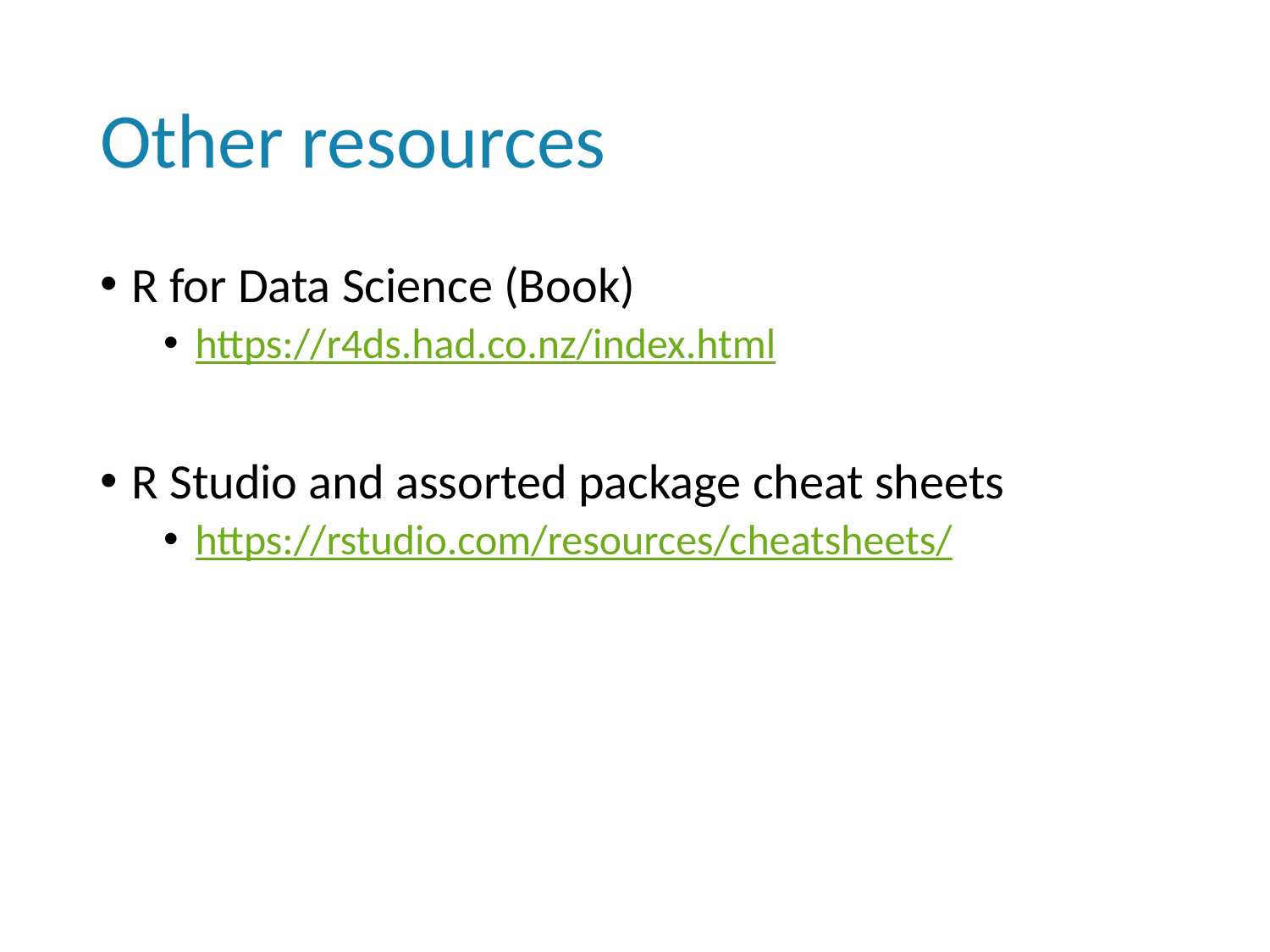

# Other resources
R for Data Science (Book)
https://r4ds.had.co.nz/index.html

R Studio and assorted package cheat sheets
https://rstudio.com/resources/cheatsheets/